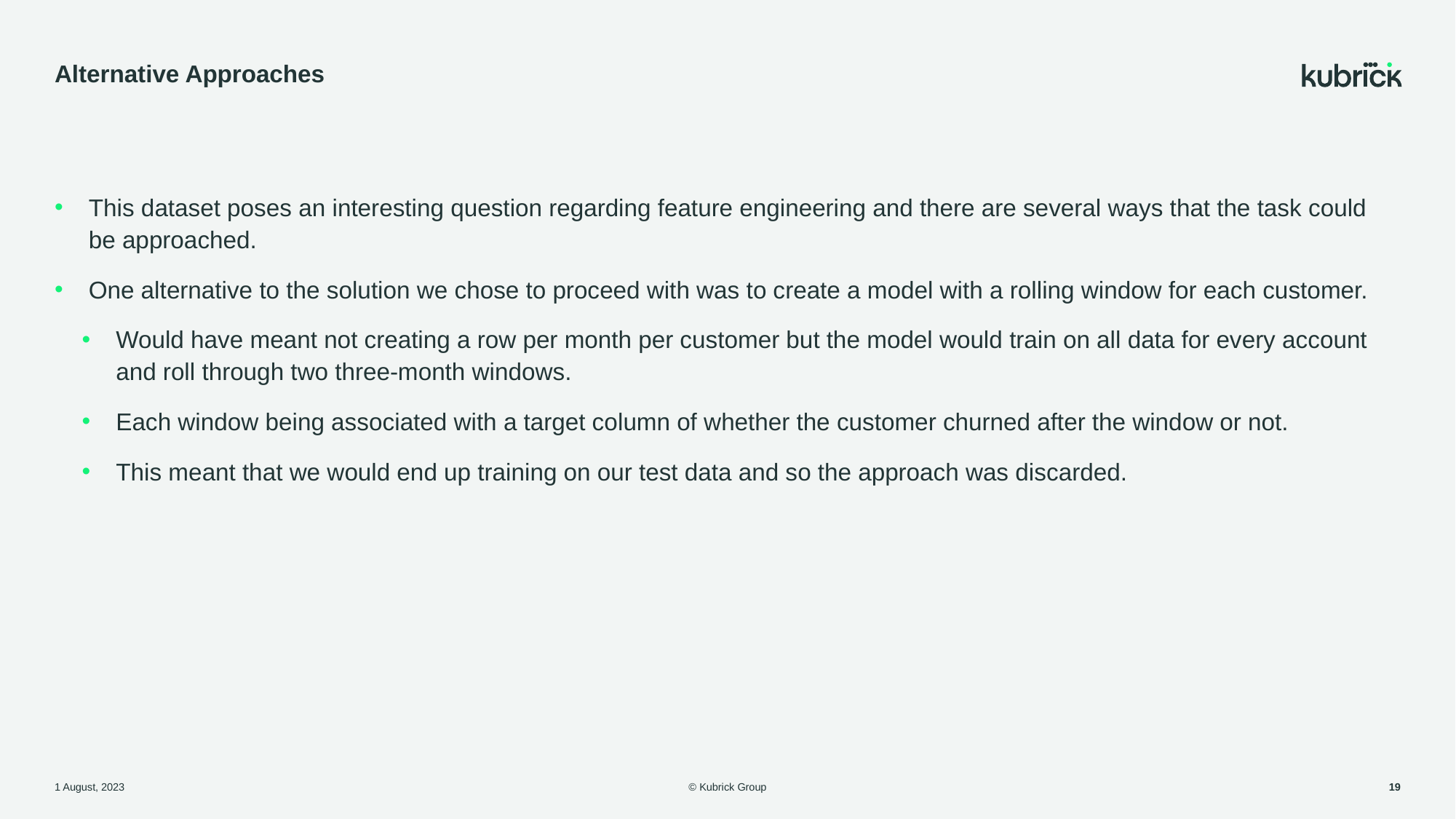

# Alternative Approaches
This dataset poses an interesting question regarding feature engineering and there are several ways that the task could be approached.
One alternative to the solution we chose to proceed with was to create a model with a rolling window for each customer.
Would have meant not creating a row per month per customer but the model would train on all data for every account and roll through two three-month windows.
Each window being associated with a target column of whether the customer churned after the window or not.
This meant that we would end up training on our test data and so the approach was discarded.
© Kubrick Group
1 August, 2023
19